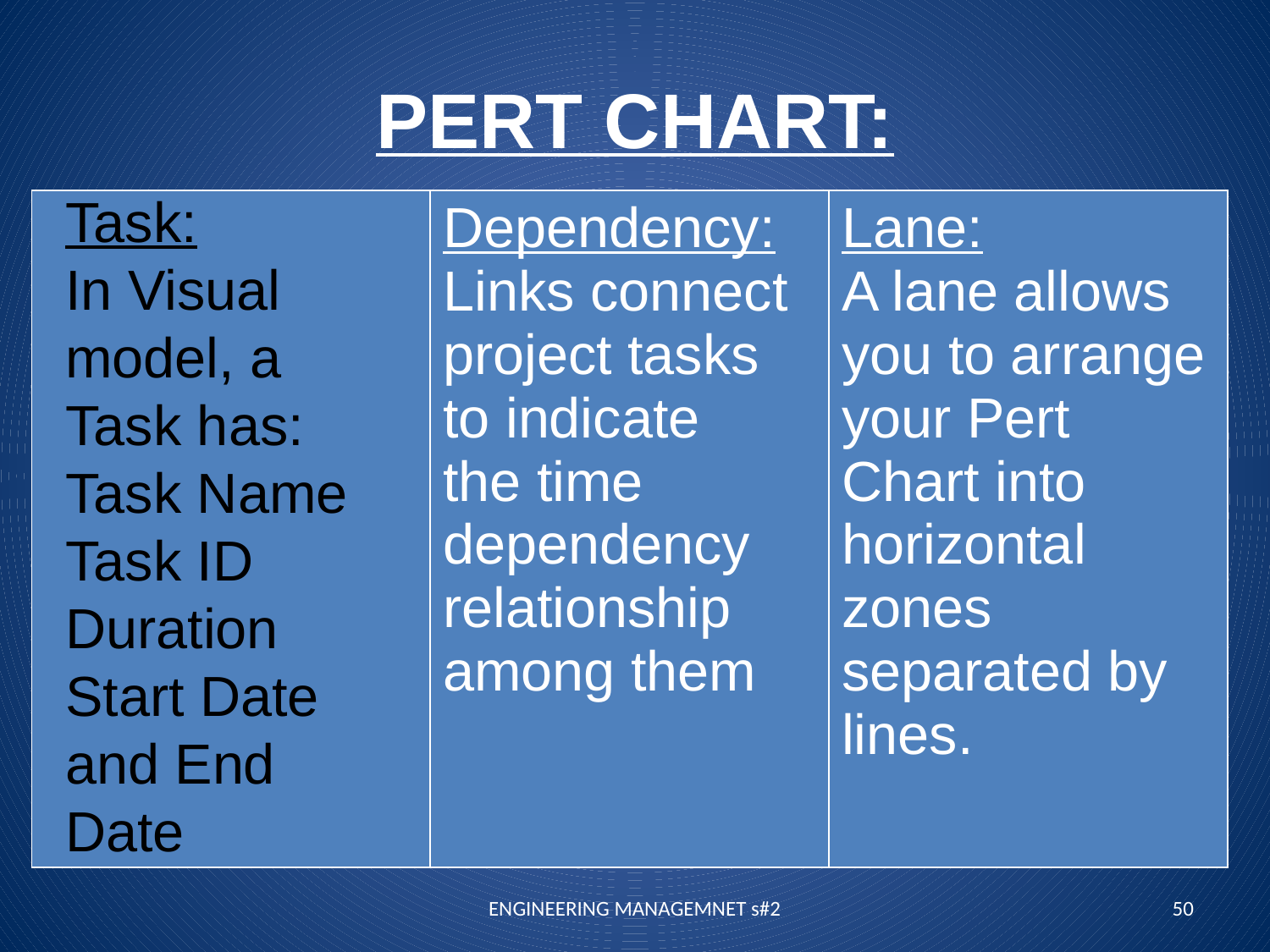

# PERT CHART:
Task:
In Visual model, a Task has:
Task Name
Task ID
Duration
Start Date and End Date
|  | Dependency: Links connect project tasks to indicate the time dependency relationship  among them | Lane: A lane allows you to arrange your Pert Chart into horizontal zones separated by lines. |
| --- | --- | --- |

ENGINEERING MANAGEMNET s#2
50